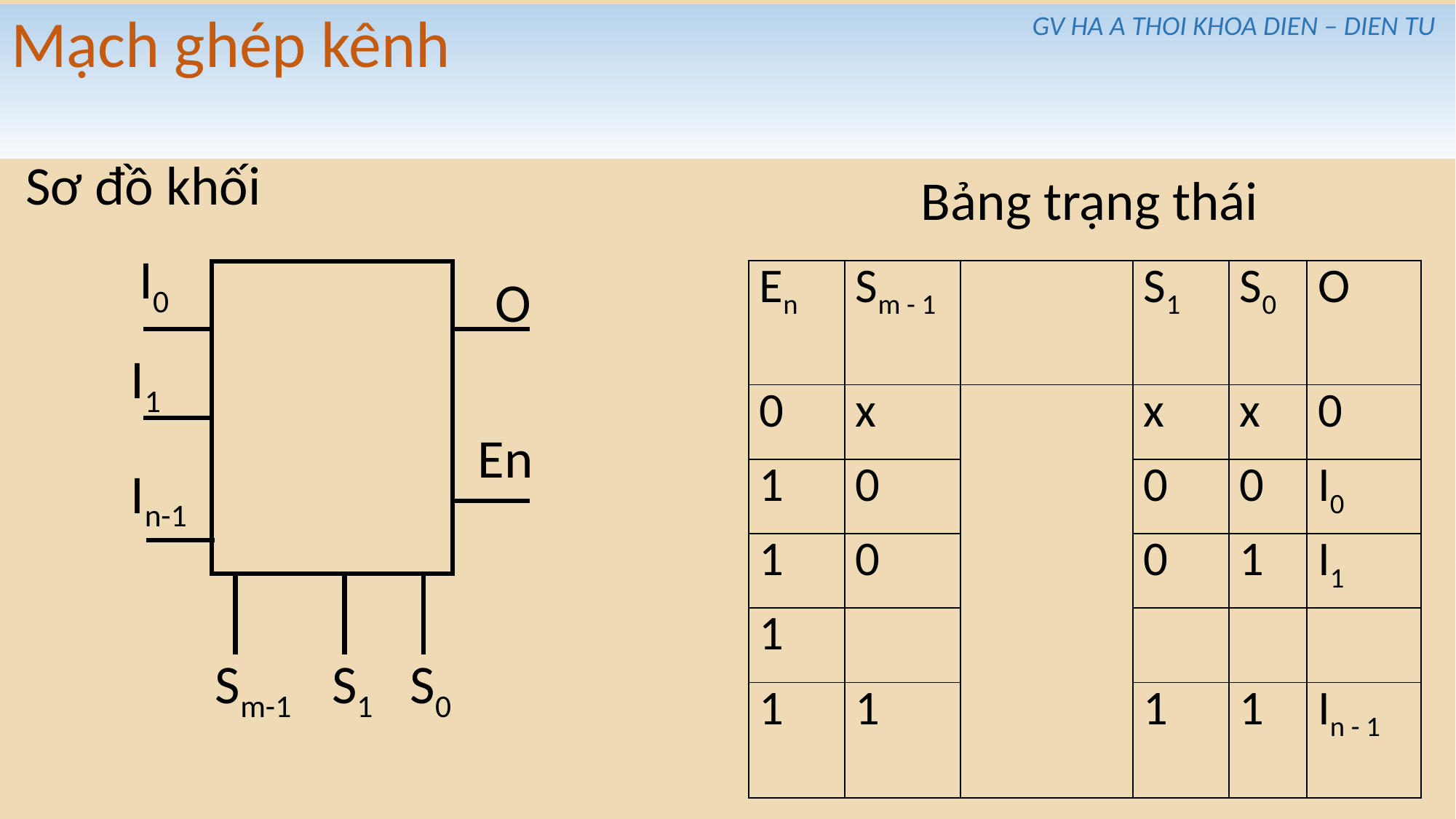

GV HA A THOI KHOA DIEN – DIEN TU
# Mạch ghép kênh
Sơ đồ khối
Bảng trạng thái
 I0

O
I1
En
In-1
S0
S1
Sm-1
| En | Sm - 1 |  | S1 | S0 | O |
| --- | --- | --- | --- | --- | --- |
| 0 | x |  | x | x | 0 |
| 1 | 0 |  | 0 | 0 | I0 |
| 1 | 0 |  | 0 | 1 | I1 |
| 1 |  |  |  |  |  |
| 1 | 1 |  | 1 | 1 | In - 1 |